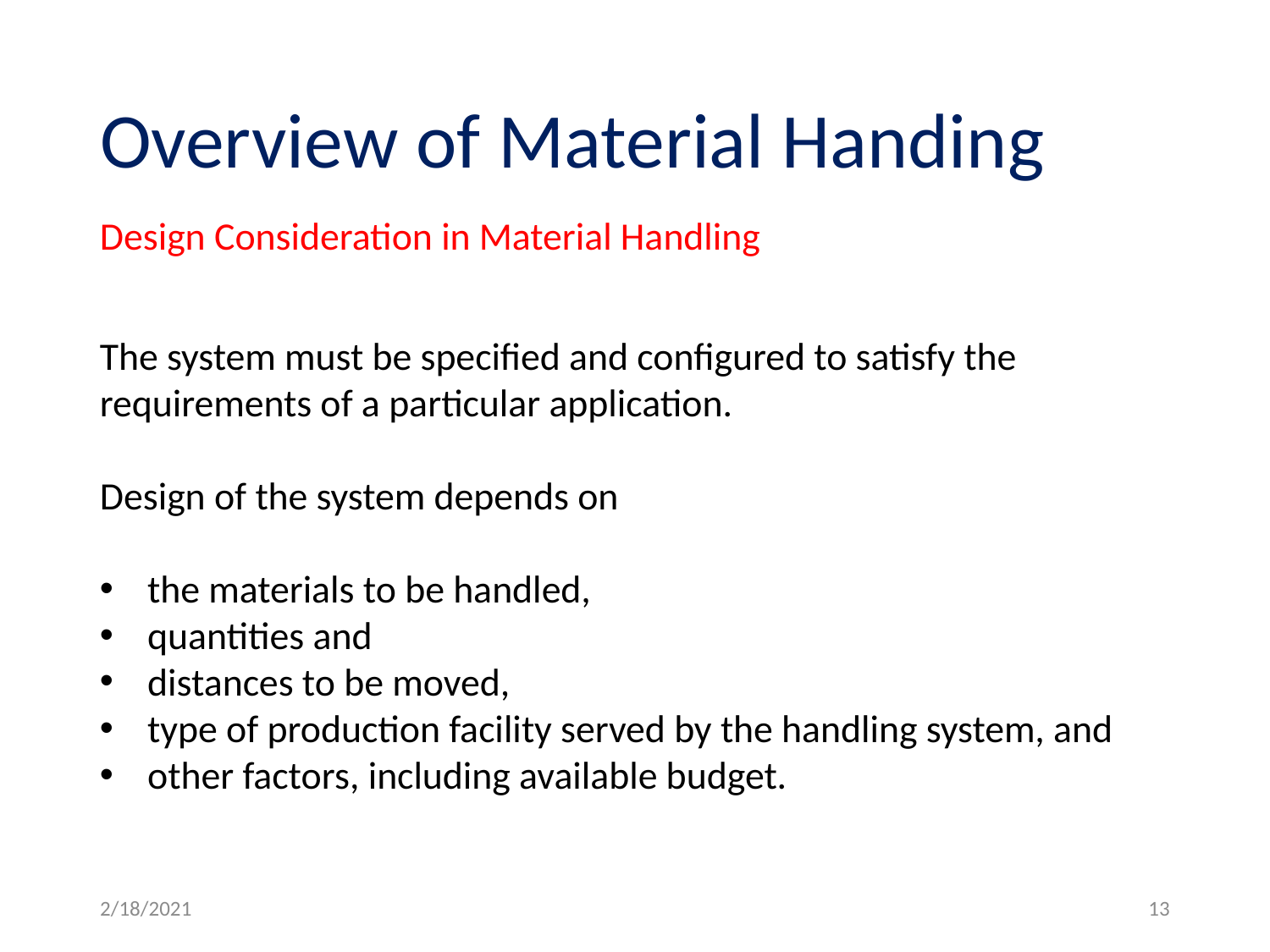

# Overview of Material Handing
Design Consideration in Material Handling
The system must be specified and configured to satisfy the requirements of a particular application.

Design of the system depends on

the materials to be handled,
quantities and
distances to be moved,
type of production facility served by the handling system, and
other factors, including available budget.
2/18/2021
13